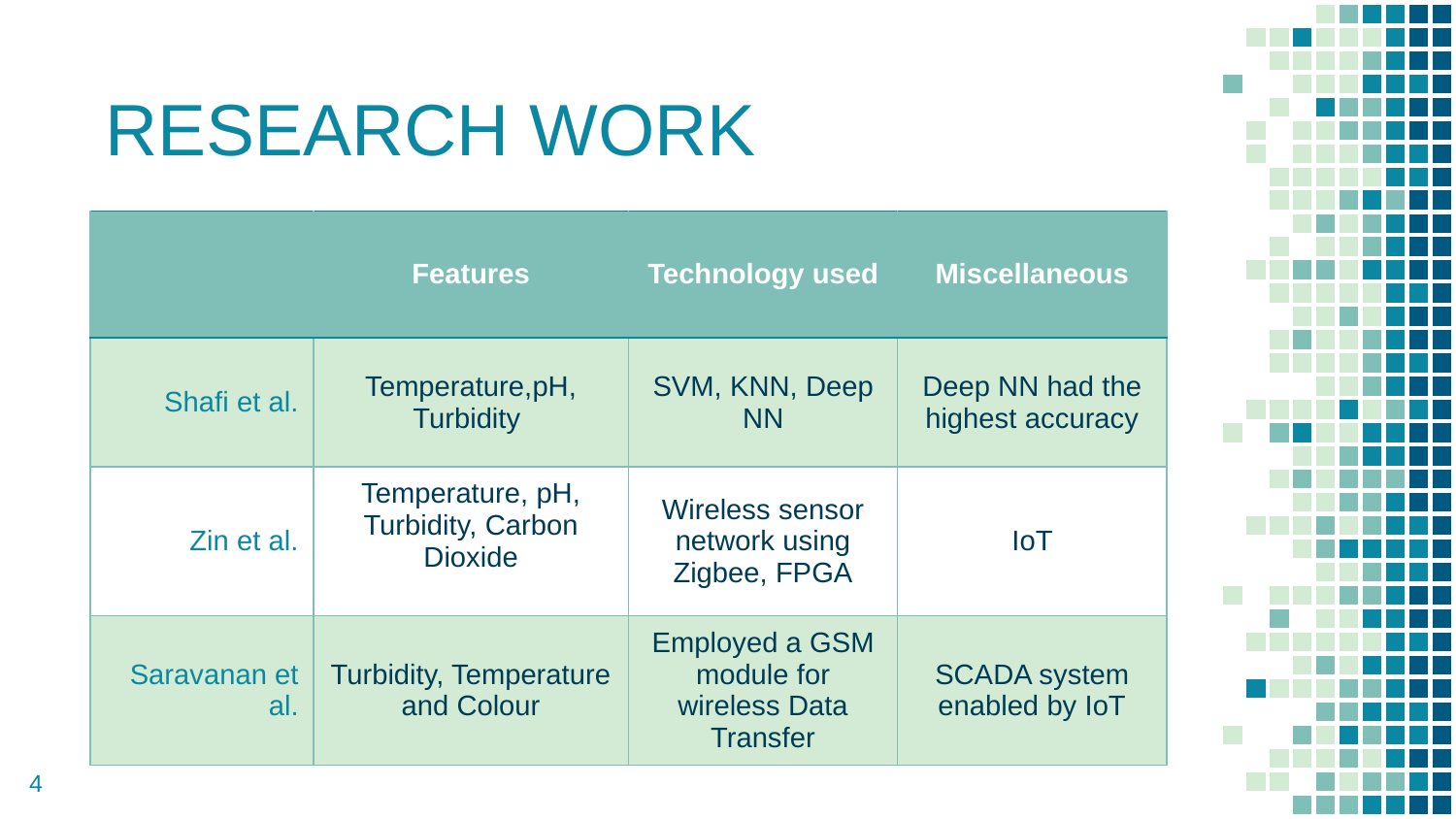

# RESEARCH WORK
|  | Features | Technology used | Miscellaneous |
| --- | --- | --- | --- |
| Shafi et al. | Temperature,pH, Turbidity | SVM, KNN, Deep NN | Deep NN had the highest accuracy |
| Zin et al. | Temperature, pH, Turbidity, Carbon Dioxide | Wireless sensor network using Zigbee, FPGA | IoT |
| Saravanan et al. | Turbidity, Temperature and Colour | Employed a GSM module for wireless Data Transfer | SCADA system enabled by IoT |
4